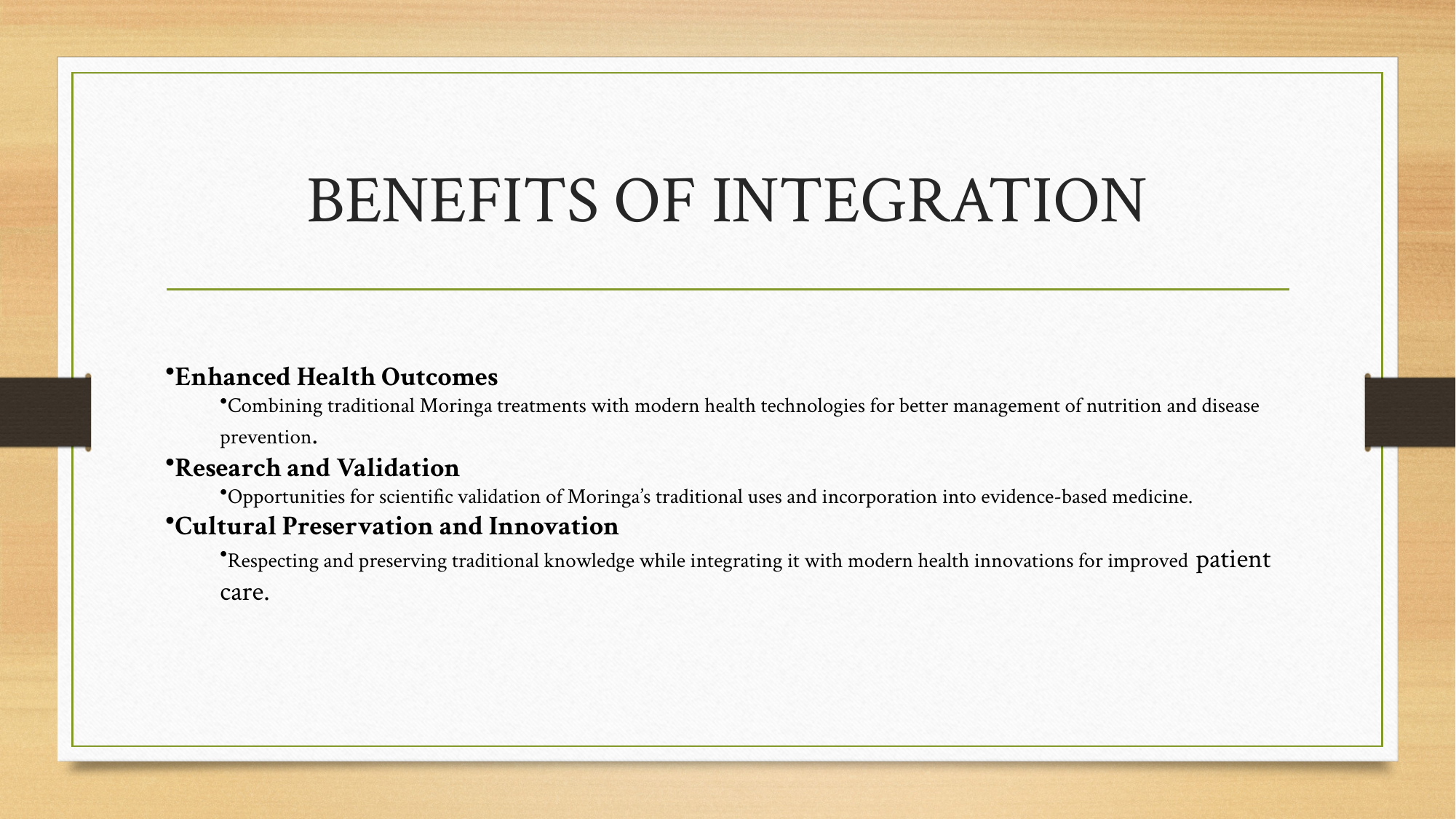

# BENEFITS OF INTEGRATION
Enhanced Health Outcomes
Combining traditional Moringa treatments with modern health technologies for better management of nutrition and disease prevention.
Research and Validation
Opportunities for scientific validation of Moringa’s traditional uses and incorporation into evidence-based medicine.
Cultural Preservation and Innovation
Respecting and preserving traditional knowledge while integrating it with modern health innovations for improved patient care.